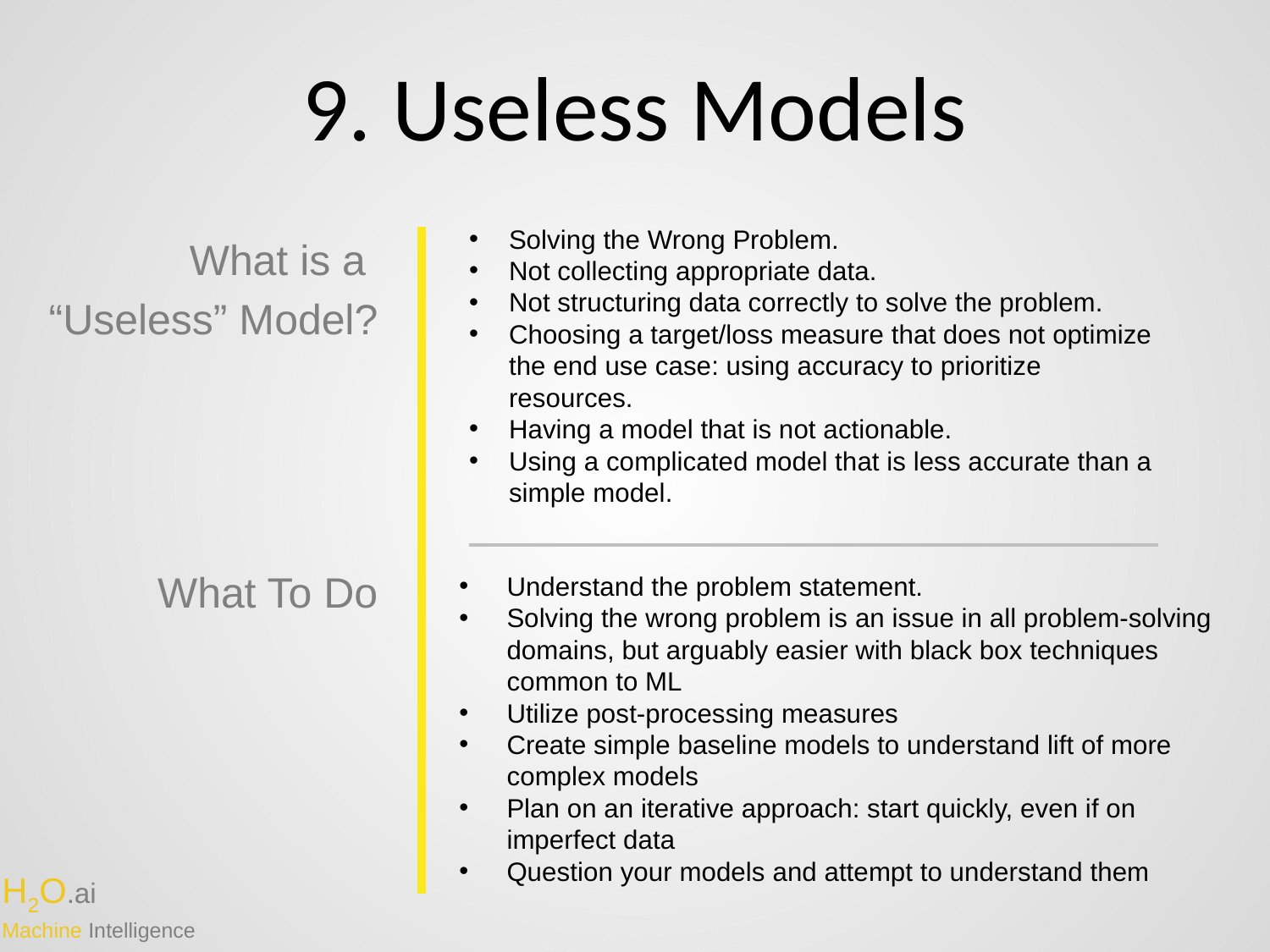

# 9. Useless Models
Solving the Wrong Problem.
Not collecting appropriate data.
Not structuring data correctly to solve the problem.
Choosing a target/loss measure that does not optimize the end use case: using accuracy to prioritize resources.
Having a model that is not actionable.
Using a complicated model that is less accurate than a simple model.
What is a
“Useless” Model?

What To Do
Understand the problem statement.
Solving the wrong problem is an issue in all problem-solving domains, but arguably easier with black box techniques common to ML
Utilize post-processing measures
Create simple baseline models to understand lift of more complex models
Plan on an iterative approach: start quickly, even if on imperfect data
Question your models and attempt to understand them